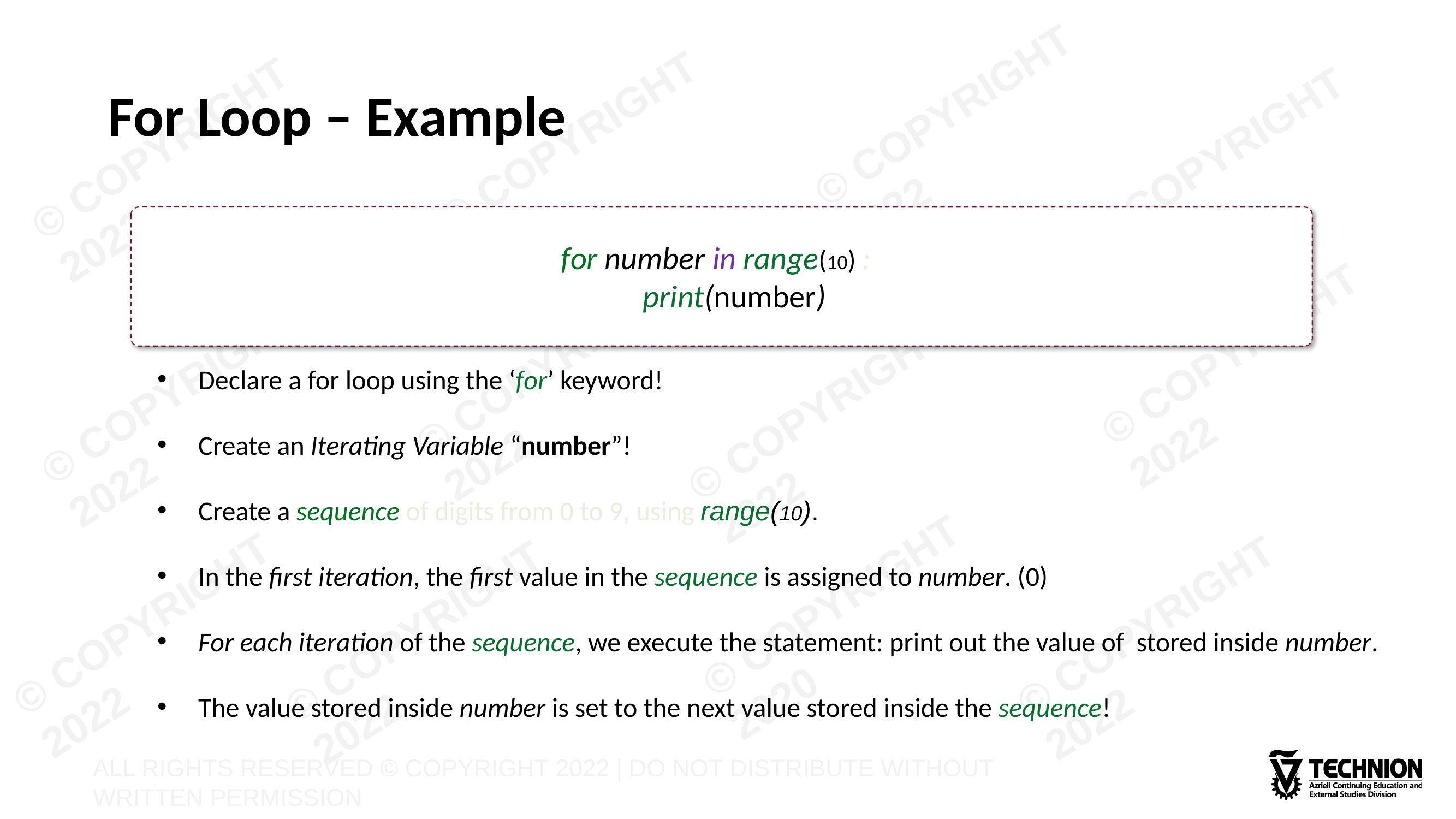

# For Loop – Example

for number in range(10) :
	print(number)
Declare a for loop using the ‘for’ keyword!

Create an Iterating Variable “number”!

Create a sequence of digits from 0 to 9, using range(10).

In the first iteration, the first value in the sequence is assigned to number. (0)

For each iteration of the sequence, we execute the statement: print out the value of  stored inside number.

The value stored inside number is set to the next value stored inside the sequence!